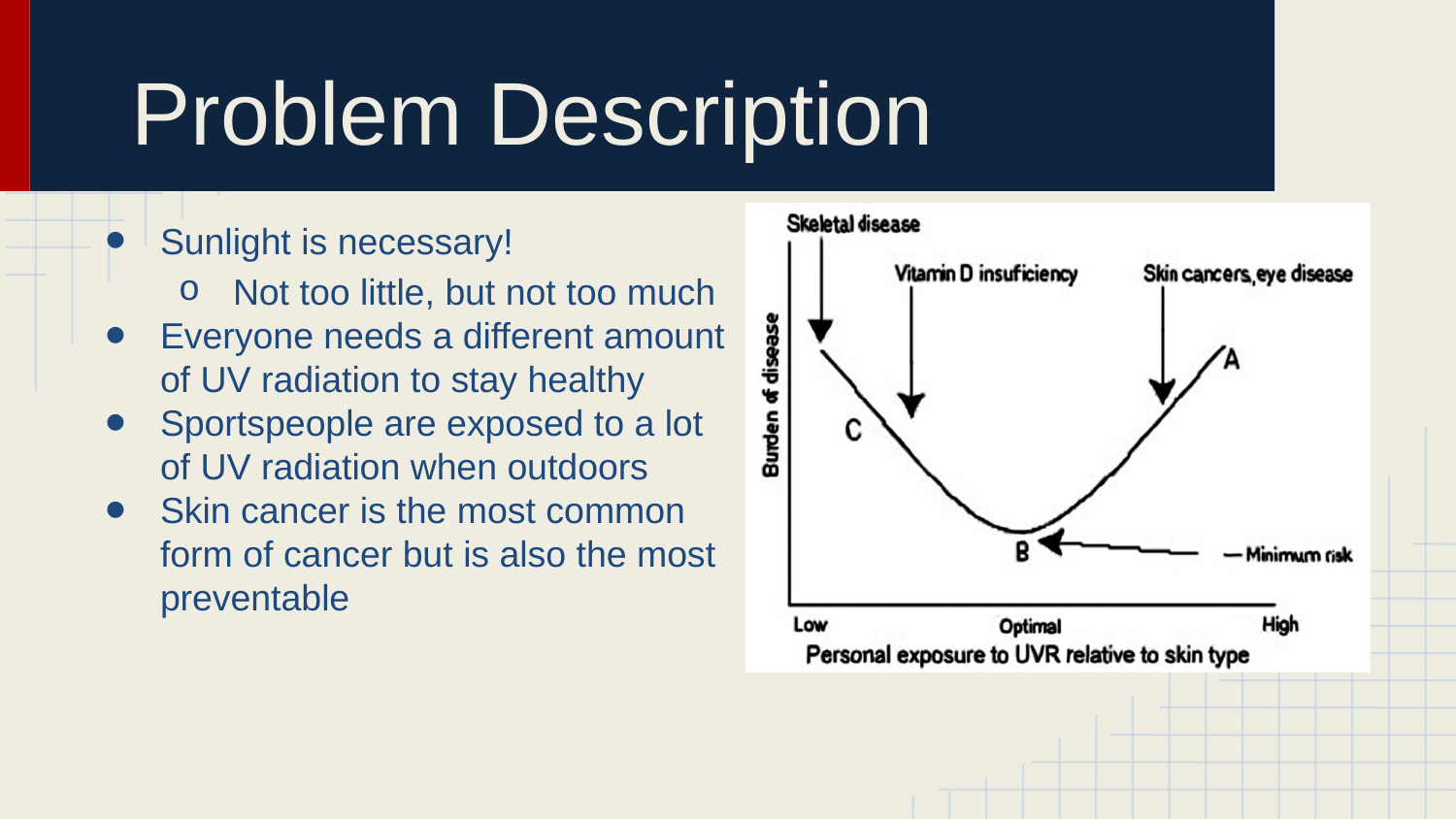

# Problem Description
Sunlight is necessary!
Not too little, but not too much
Everyone needs a different amount
of UV radiation to stay healthy
Sportspeople are exposed to a lot of UV radiation when outdoors
Skin cancer is the most common form of cancer but is also the most preventable